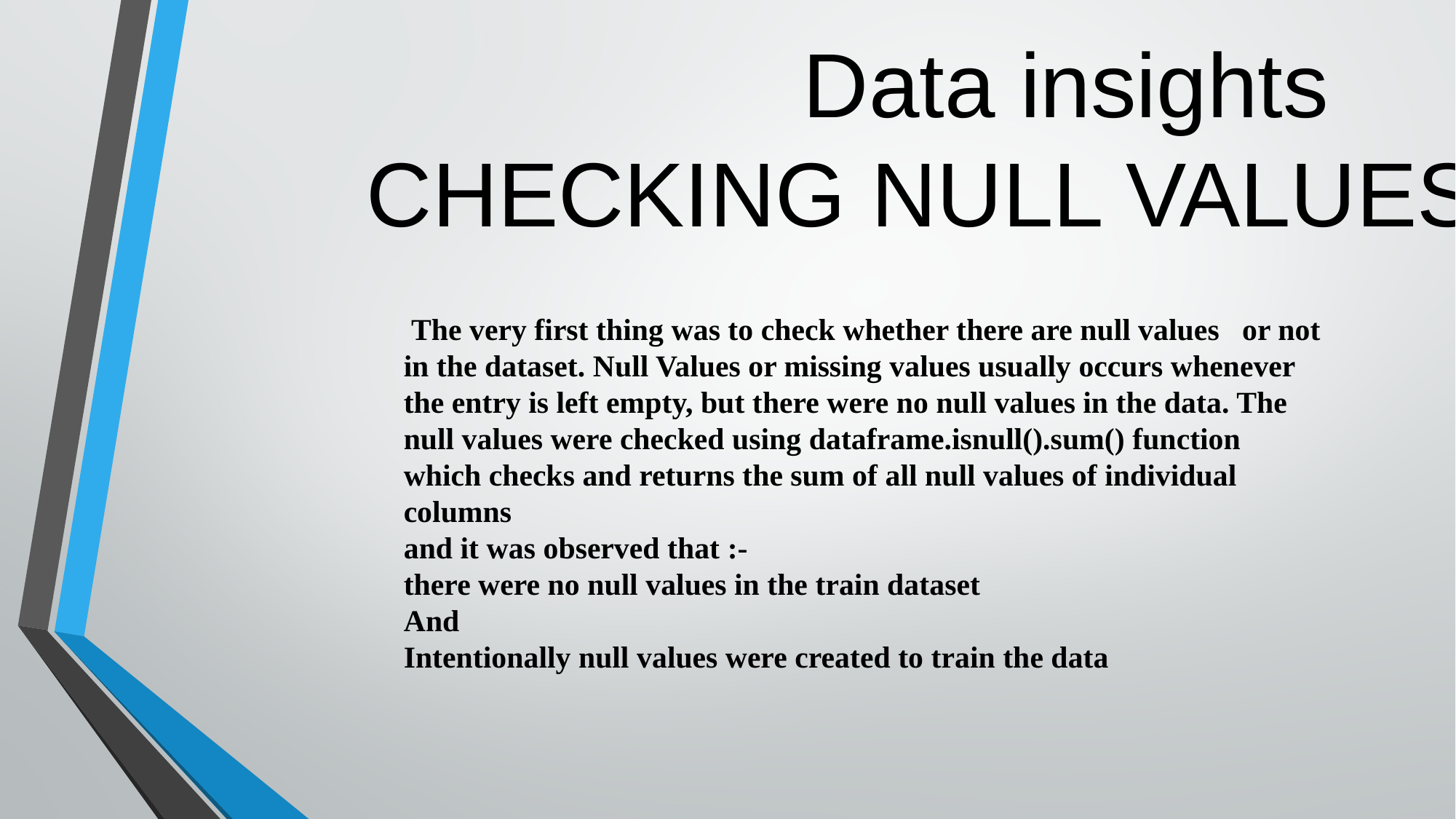

Data insights
			CHECKING NULL VALUES
 The very first thing was to check whether there are null values   or not in the dataset. Null Values or missing values usually occurs whenever the entry is left empty, but there were no null values in the data. The null values were checked using dataframe.isnull().sum() function which checks and returns the sum of all null values of individual columns
and it was observed that :-
there were no null values in the train dataset
And
Intentionally null values were created to train the data